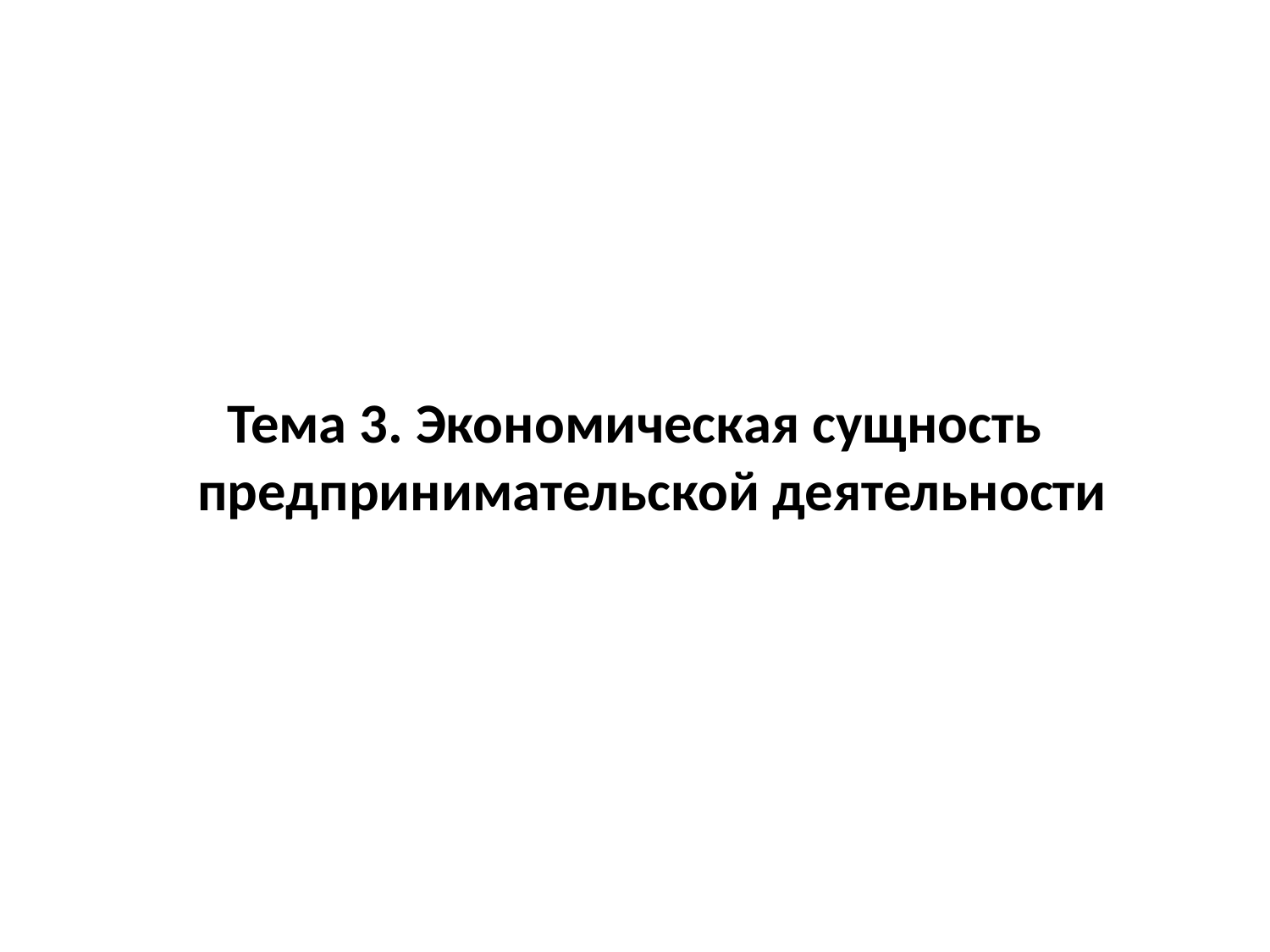

#

Тема 3. Экономическая сущность предпринимательской деятельности